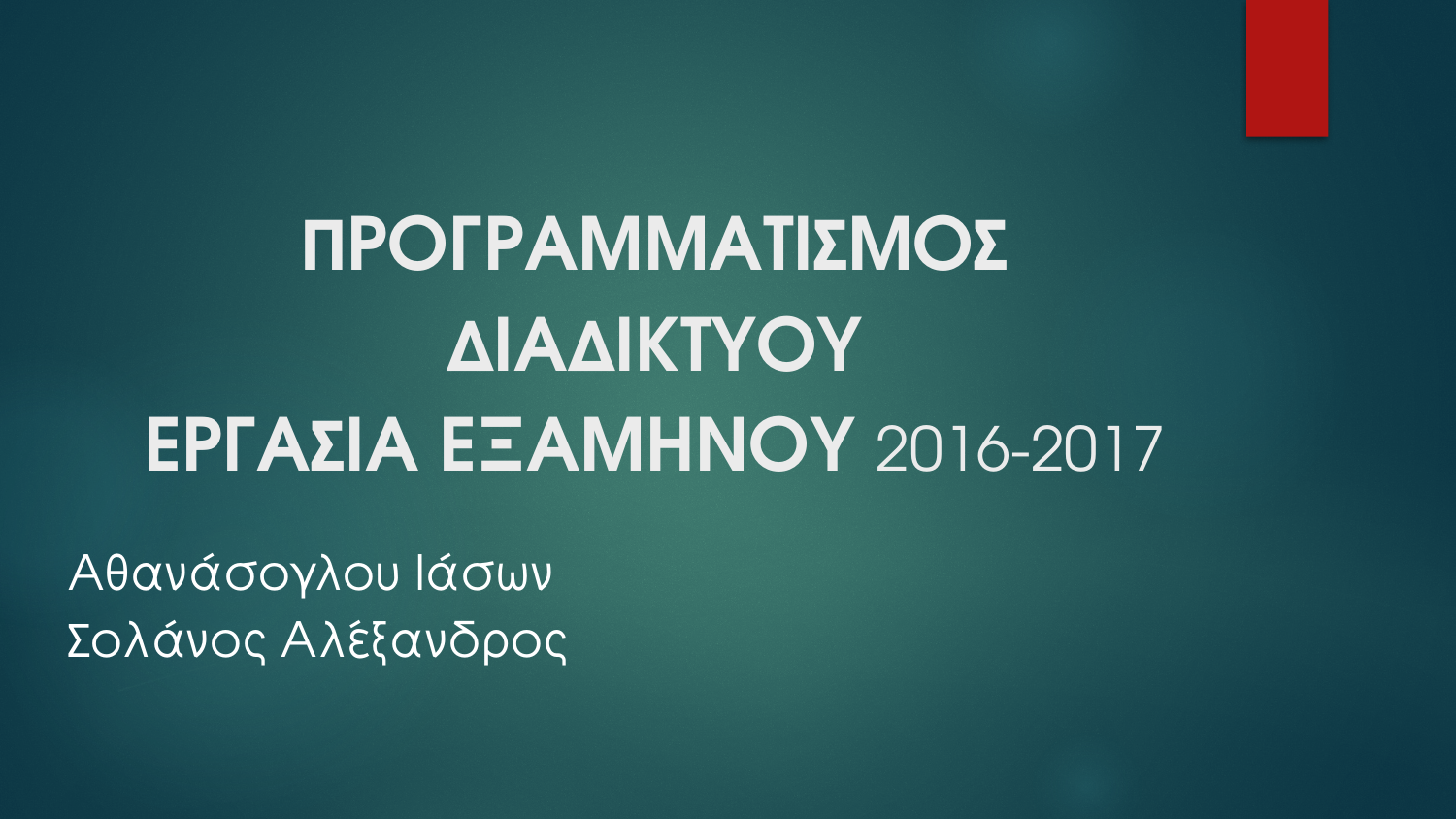

# ΠΡΟΓΡΑΜΜΑΤΙΣΜΟΣ ΔΙΑΔΙΚΤΥΟΥ
ΕΡΓΑΣΙΑ ΕΞΑΜΗΝΟΥ 2016-2017
Αθανάσογλου Ιάσων
Σολάνος Αλέξανδρος